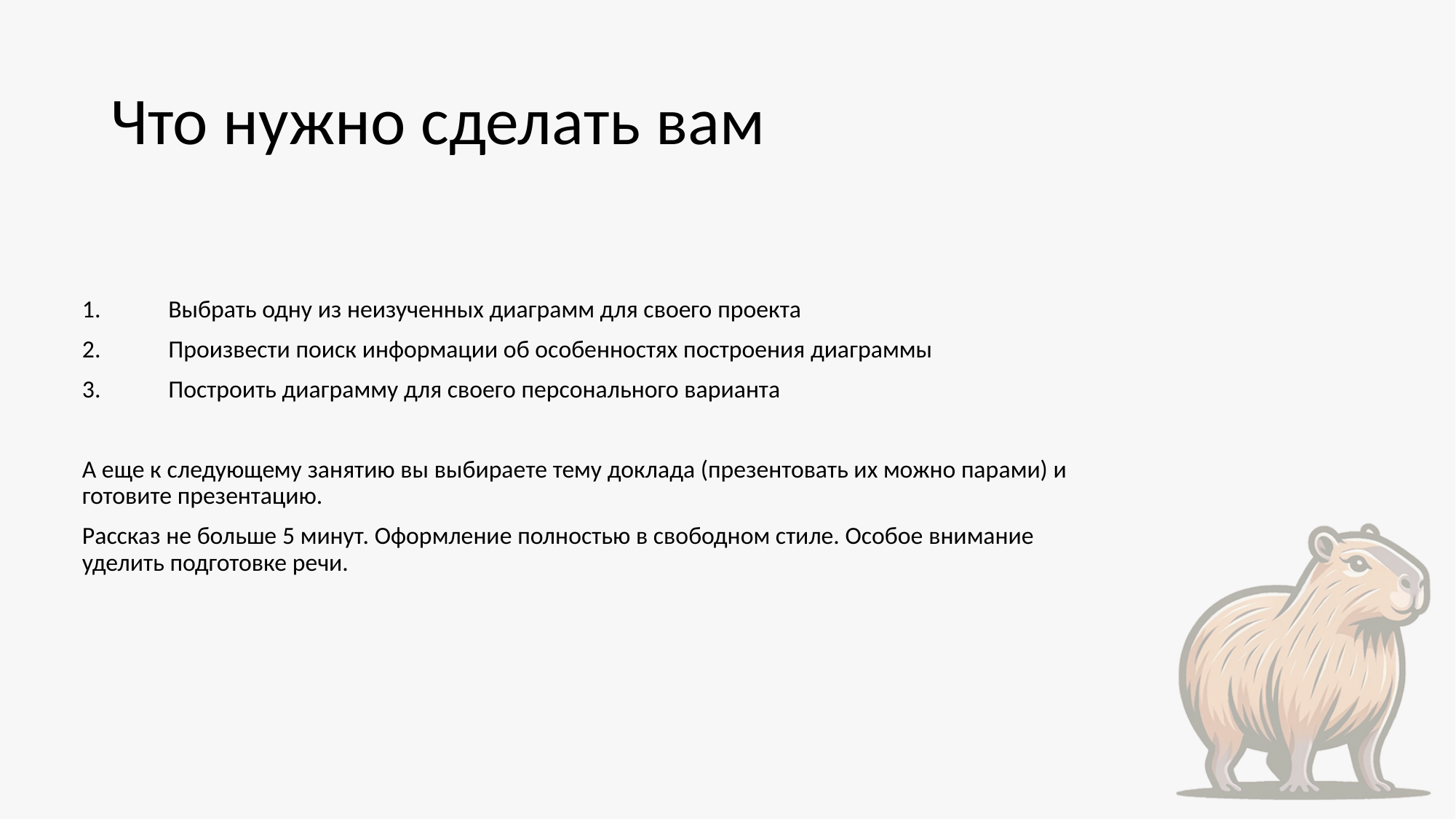

# Что нужно сделать вам
Выбрать одну из неизученных диаграмм для своего проекта
Произвести поиск информации об особенностях построения диаграммы
Построить диаграмму для своего персонального варианта

А еще к следующему занятию вы выбираете тему доклада (презентовать их можно парами) и готовите презентацию.
Рассказ не больше 5 минут. Оформление полностью в свободном стиле. Особое внимание уделить подготовке речи.